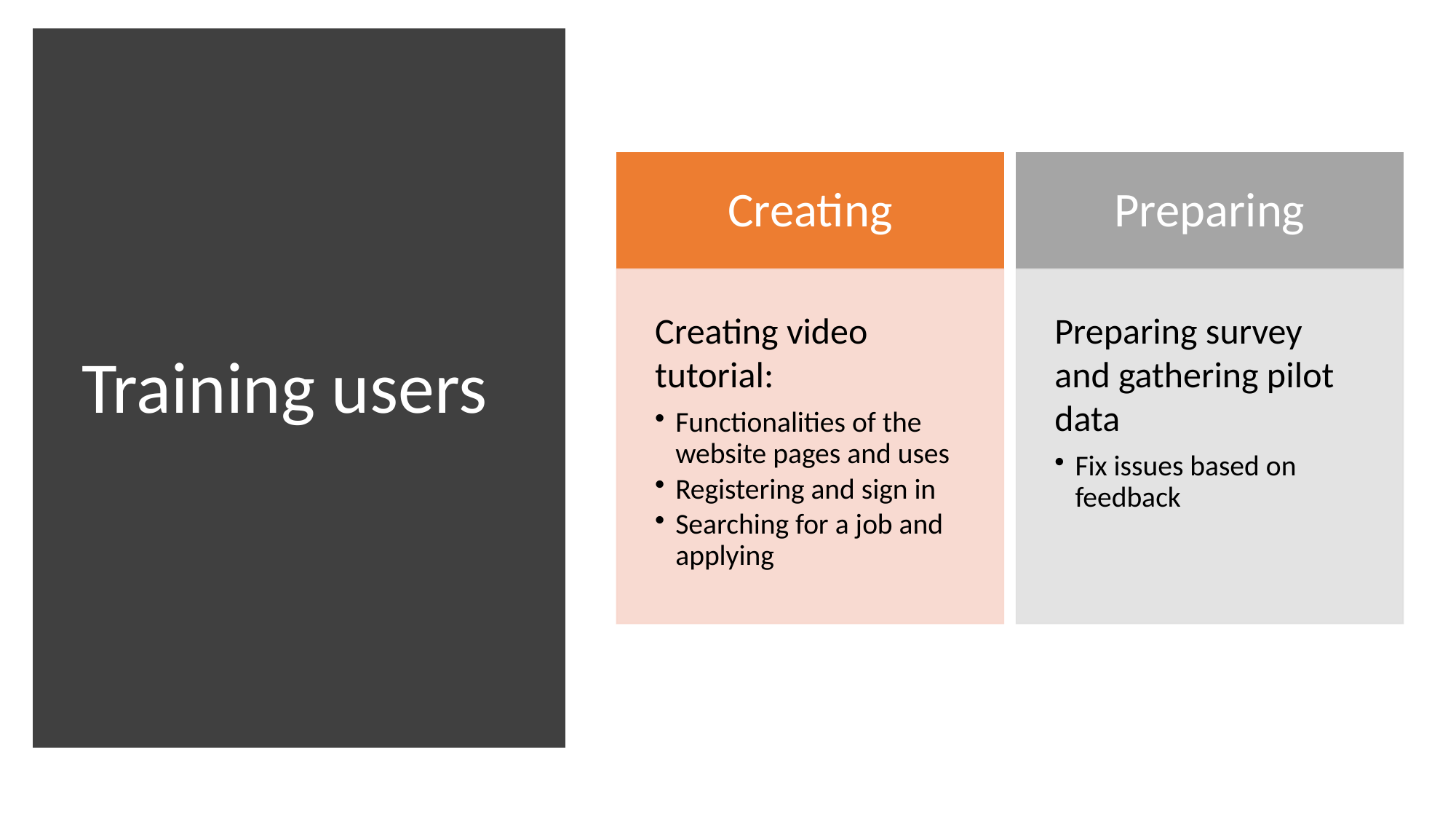

Creating
Creating video tutorial:
Functionalities of the website pages and uses
Registering and sign in
Searching for a job and applying
Preparing
Preparing survey and gathering pilot data
Fix issues based on feedback
# Training users